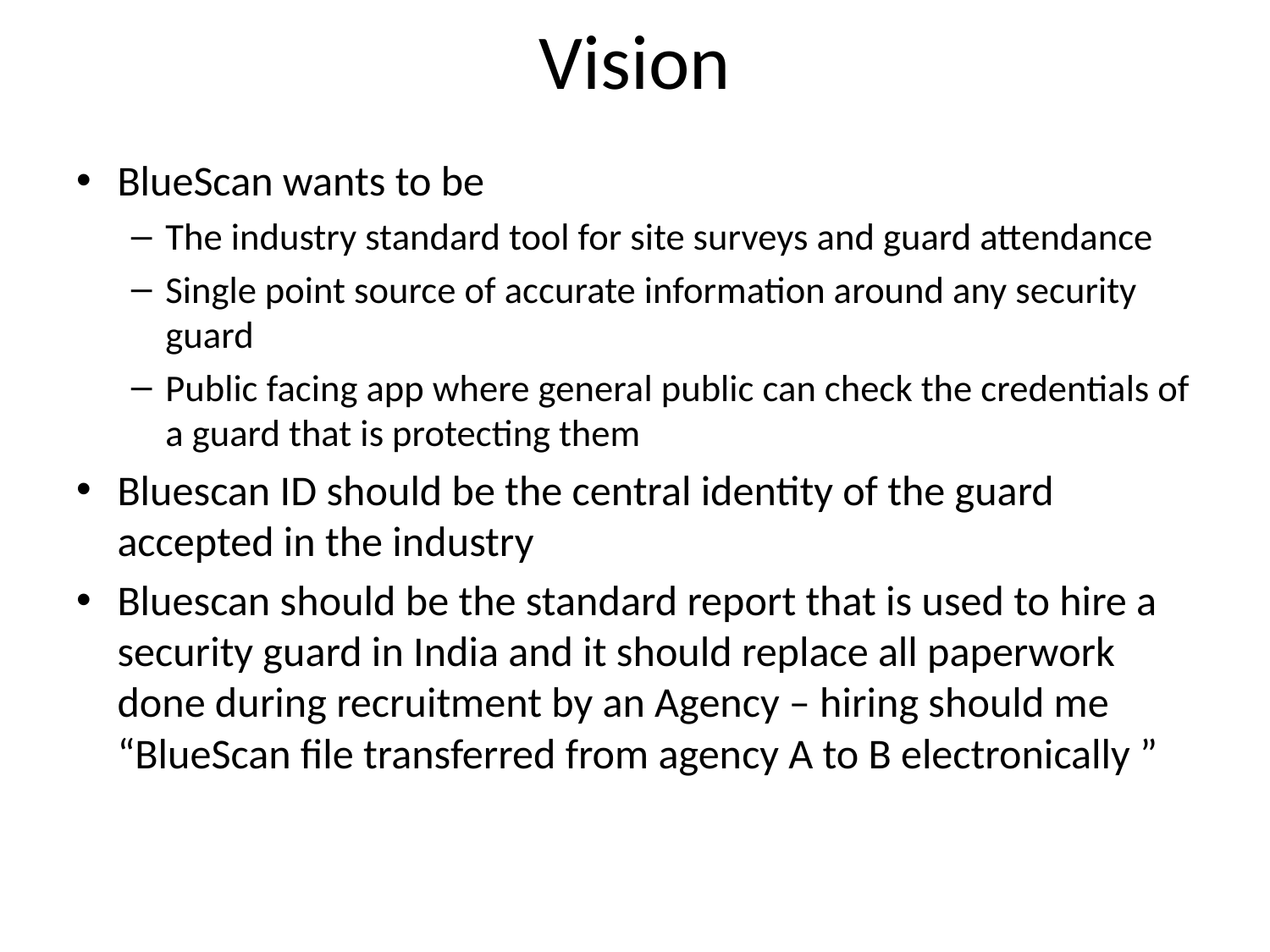

# Vision
BlueScan wants to be
The industry standard tool for site surveys and guard attendance
Single point source of accurate information around any security guard
Public facing app where general public can check the credentials of a guard that is protecting them
Bluescan ID should be the central identity of the guard accepted in the industry
Bluescan should be the standard report that is used to hire a security guard in India and it should replace all paperwork done during recruitment by an Agency – hiring should me “BlueScan file transferred from agency A to B electronically ”